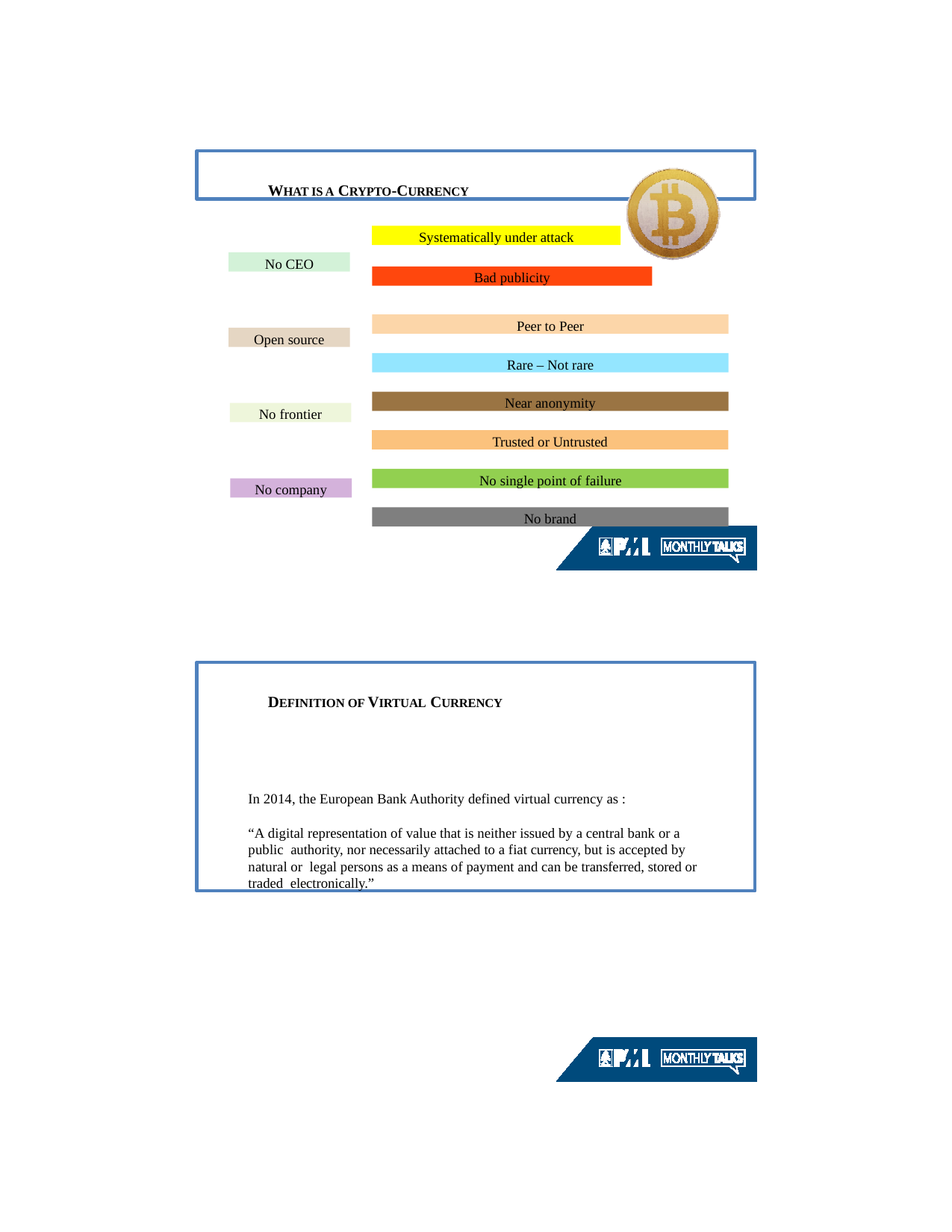

WHAT IS A CRYPTO-CURRENCY

Systematically under attack
No CEO
Bad publicity
Peer to Peer
Open source
Rare – Not rare
Near anonymity
No frontier
Trusted or Untrusted
No single point of failure
No company
No brand

DEFINITION OF VIRTUAL CURRENCY

In 2014, the European Bank Authority defined virtual currency as :

“A digital representation of value that is neither issued by a central bank or a public  authority, nor necessarily attached to a fiat currency, but is accepted by natural or  legal persons as a means of payment and can be transferred, stored or traded  electronically.”